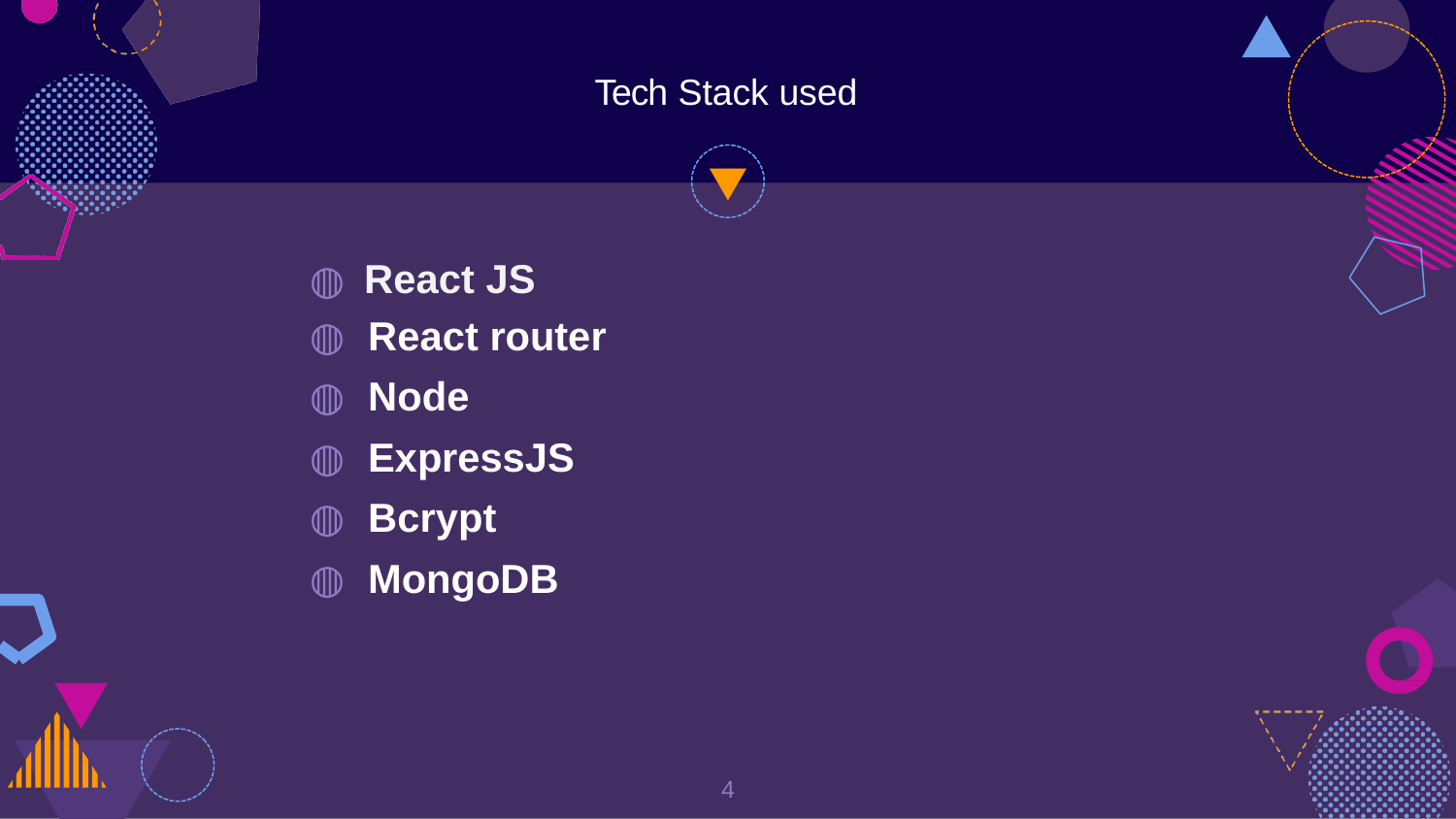

Tech Stack used
React JS
# ◍
◍	React router
◍	Node
◍	ExpressJS
◍	Bcrypt
◍	MongoDB
4